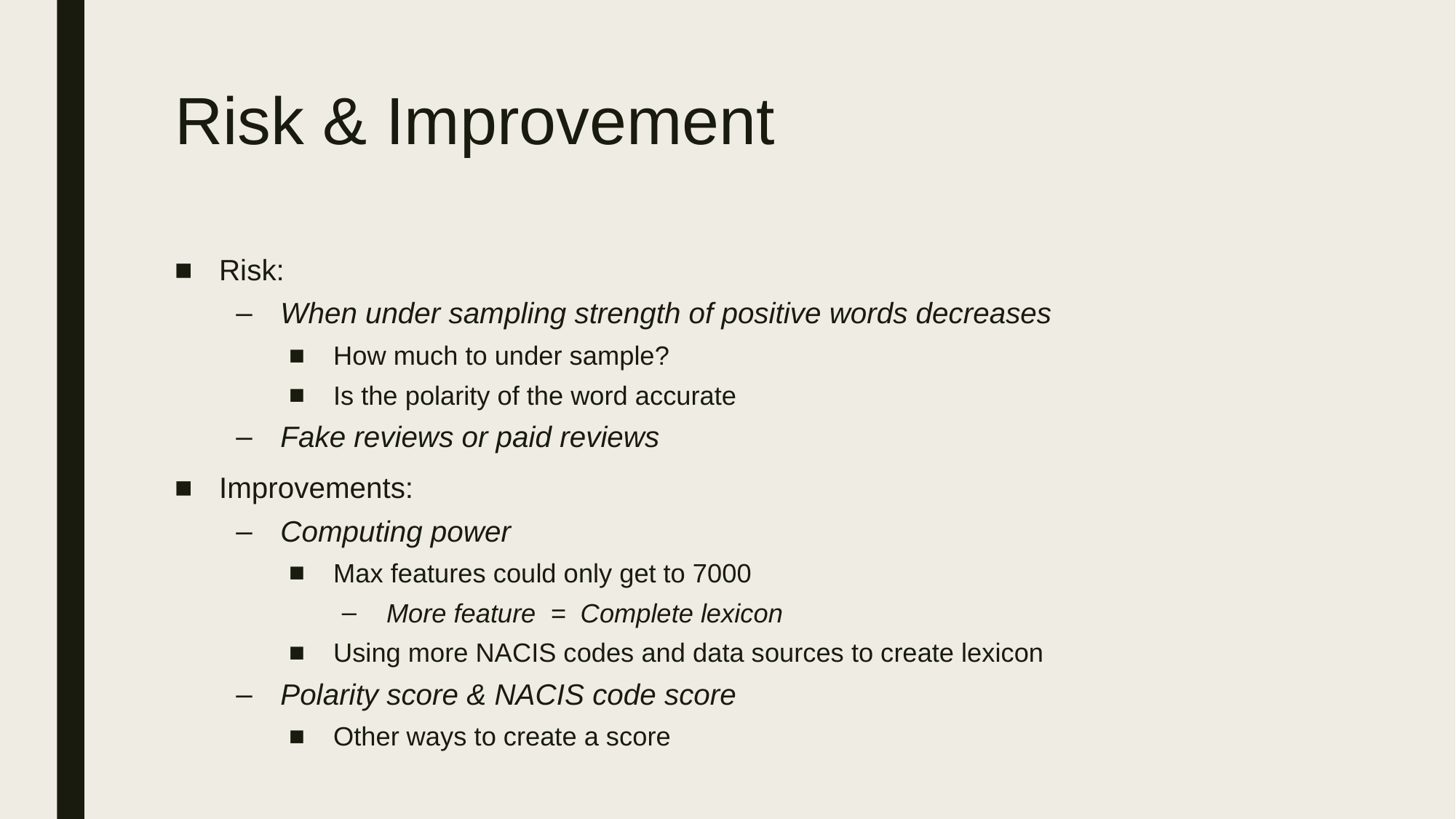

# Risk & Improvement
Risk:
When under sampling strength of positive words decreases
How much to under sample?
Is the polarity of the word accurate
Fake reviews or paid reviews
Improvements:
Computing power
Max features could only get to 7000
More feature  =  Complete lexicon
Using more NACIS codes and data sources to create lexicon
Polarity score & NACIS code score
Other ways to create a score